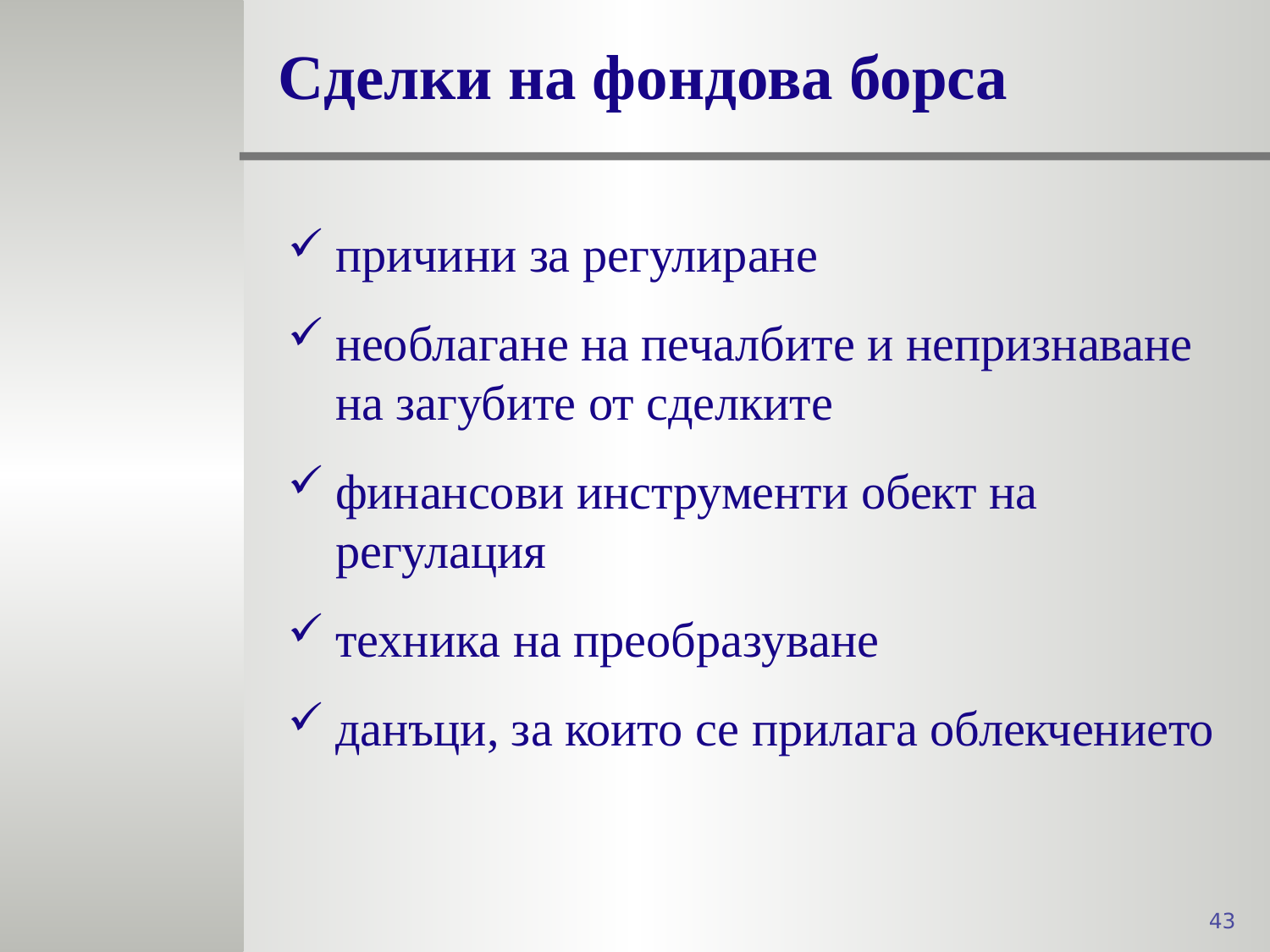

# Сделки на фондова борса
причини за регулиране
необлагане на печалбите и непризнаване на загубите от сделките
финансови инструменти обект на регулация
техника на преобразуване
данъци, за които се прилага облекчението
43